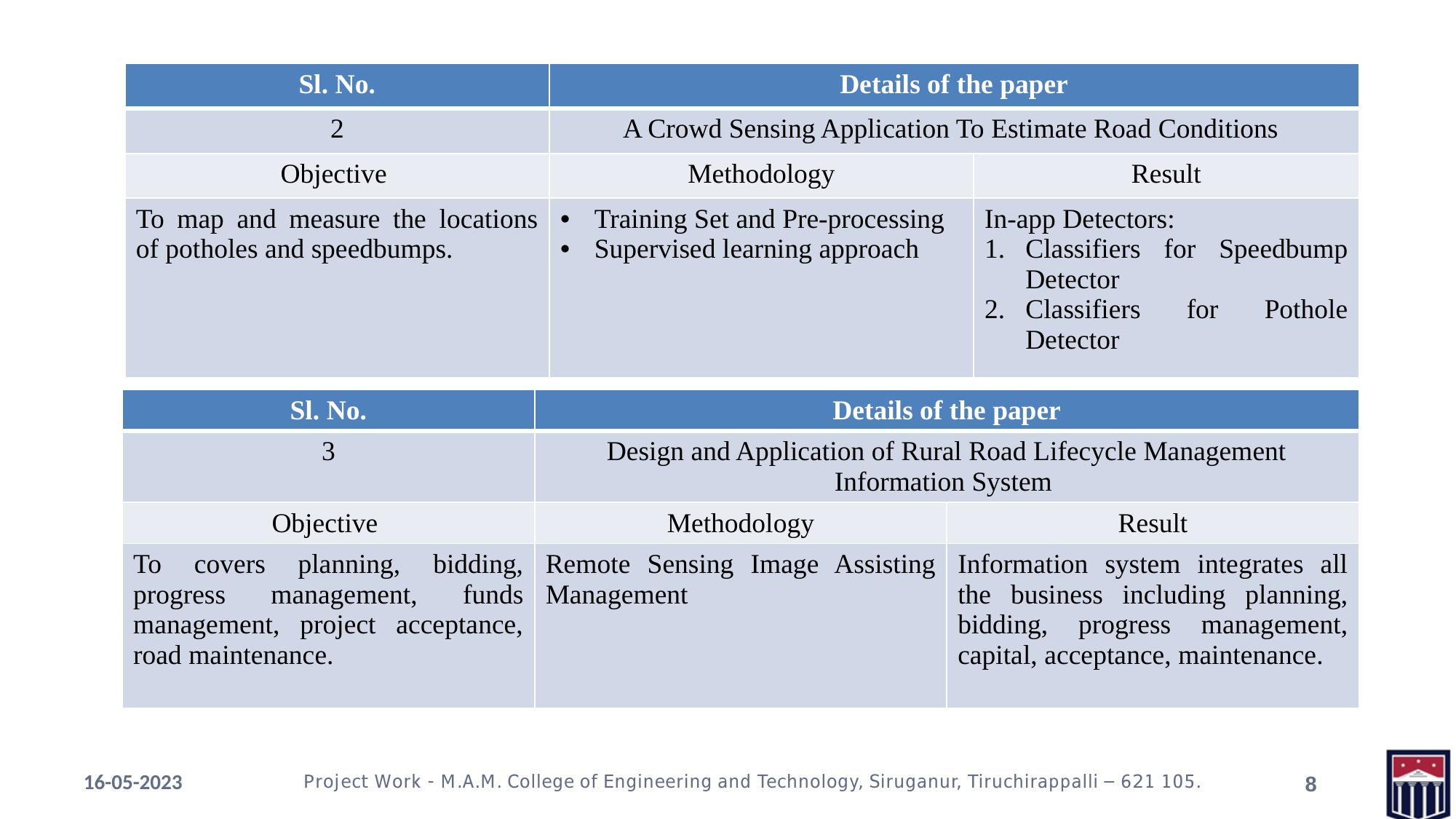

| Sl. No. | Details of the paper |  |
| --- | --- | --- |
| 2 | A Crowd Sensing Application To Estimate Road Conditions |  |
| Objective | Methodology | Result |
| To map and measure the locations of potholes and speedbumps. | Training Set and Pre-processing Supervised learning approach | In-app Detectors: Classifiers for Speedbump Detector Classifiers for Pothole Detector |
| Sl. No. | Details of the paper |  |
| --- | --- | --- |
| 3 | Design and Application of Rural Road Lifecycle Management Information System |  |
| Objective | Methodology | Result |
| To covers planning, bidding, progress management, funds management, project acceptance, road maintenance. | Remote Sensing Image Assisting Management | Information system integrates all the business including planning, bidding, progress management, capital, acceptance, maintenance. |
16-05-2023
Project Work - M.A.M. College of Engineering and Technology, Siruganur, Tiruchirappalli – 621 105.
8